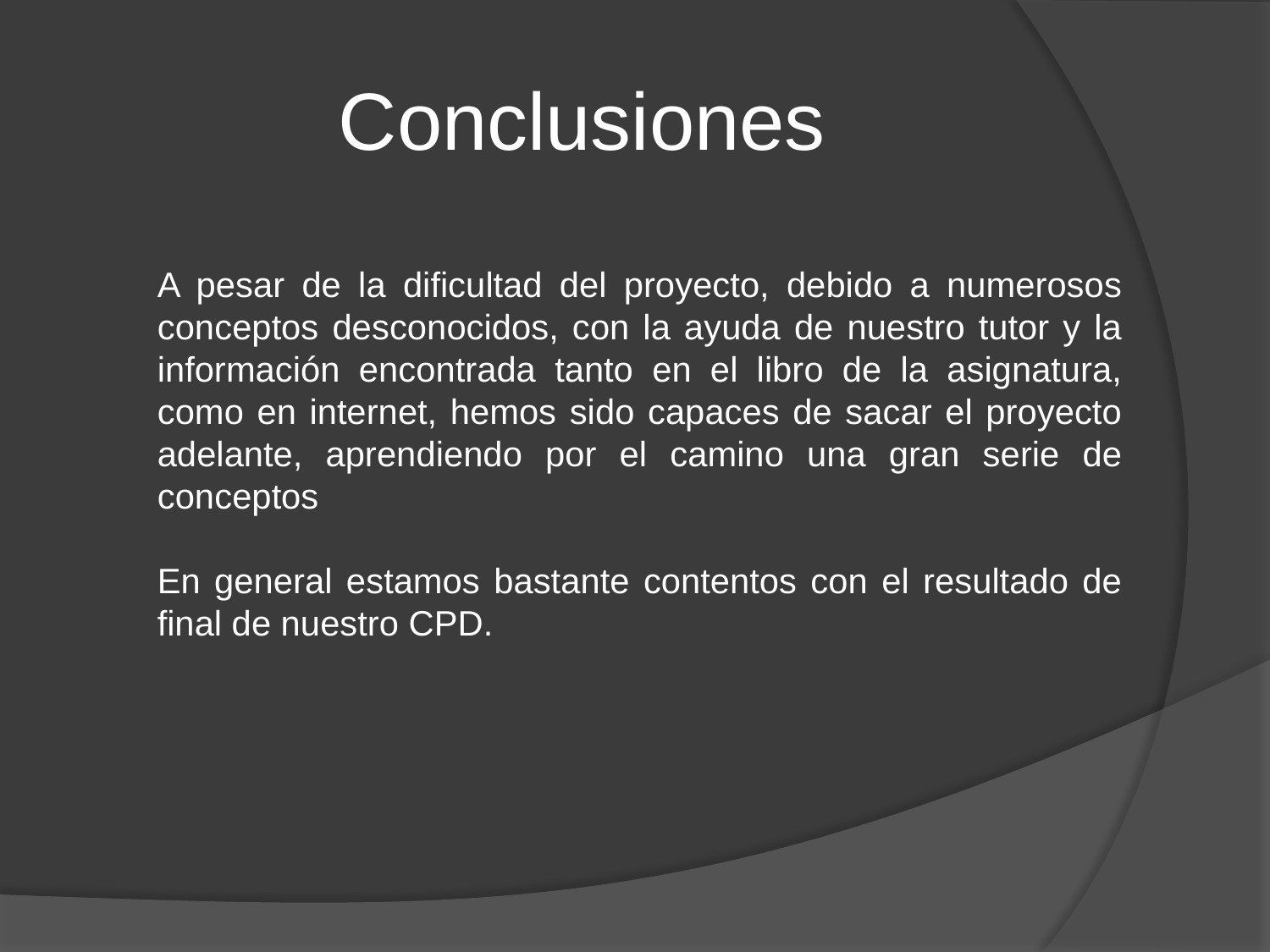

# Conclusiones
A pesar de la dificultad del proyecto, debido a numerosos conceptos desconocidos, con la ayuda de nuestro tutor y la información encontrada tanto en el libro de la asignatura, como en internet, hemos sido capaces de sacar el proyecto adelante, aprendiendo por el camino una gran serie de conceptos

En general estamos bastante contentos con el resultado de final de nuestro CPD.